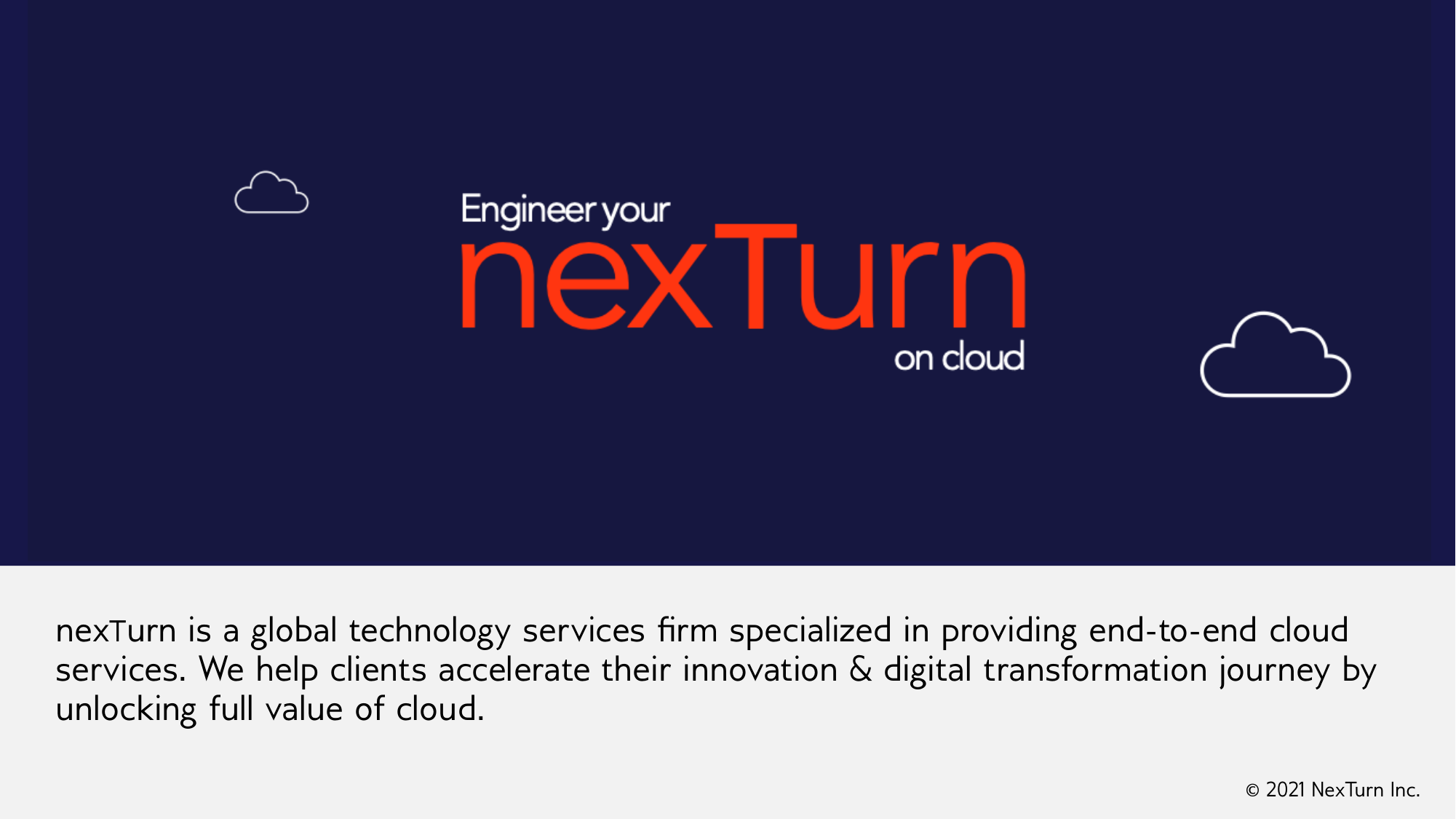

# nexTurn is a global technology services firm specialized in providing end-to-end cloud services. We help clients accelerate their innovation & digital transformation journey by unlocking full value of cloud.